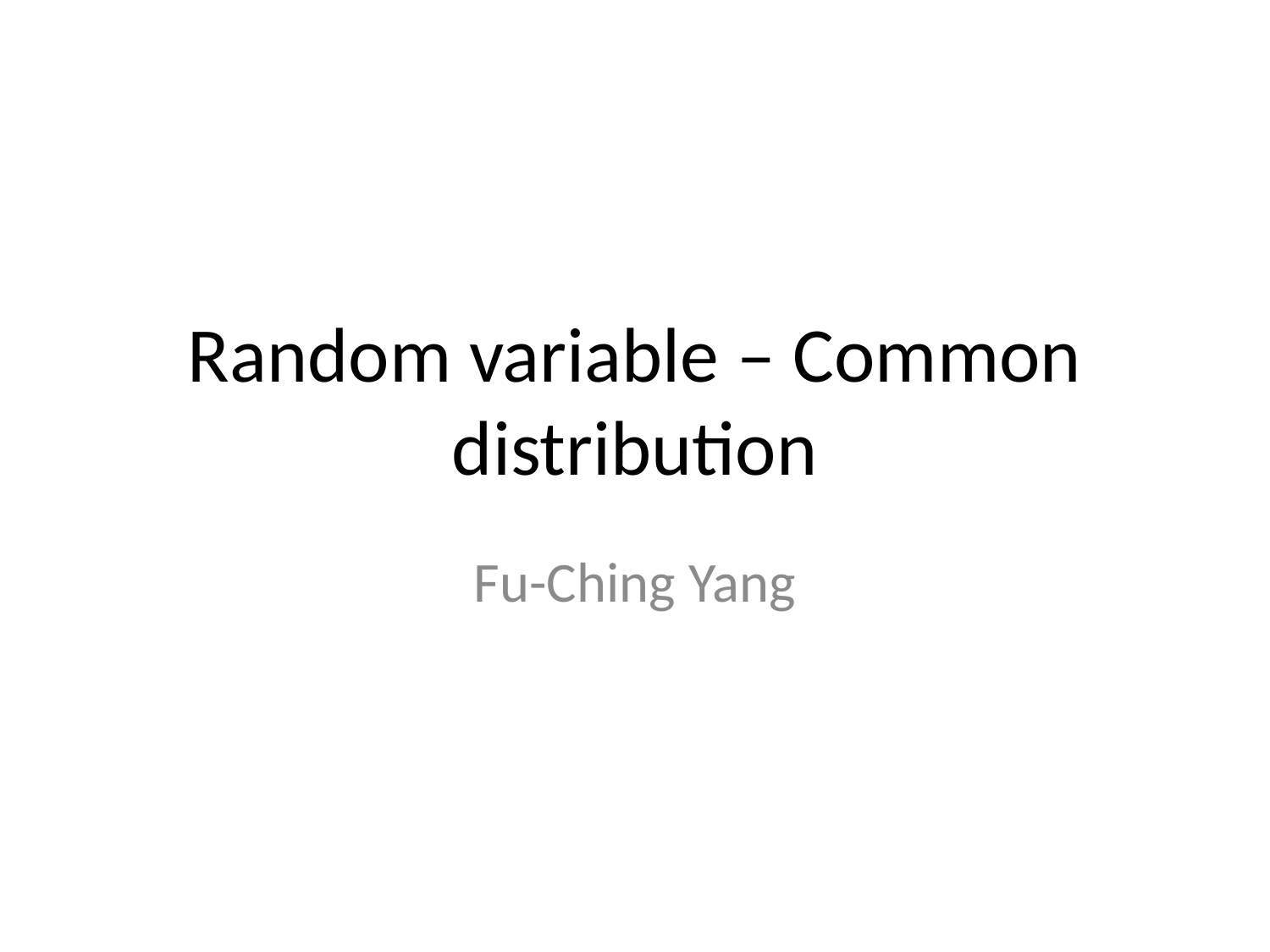

# Random variable – Common distribution
Fu-Ching Yang